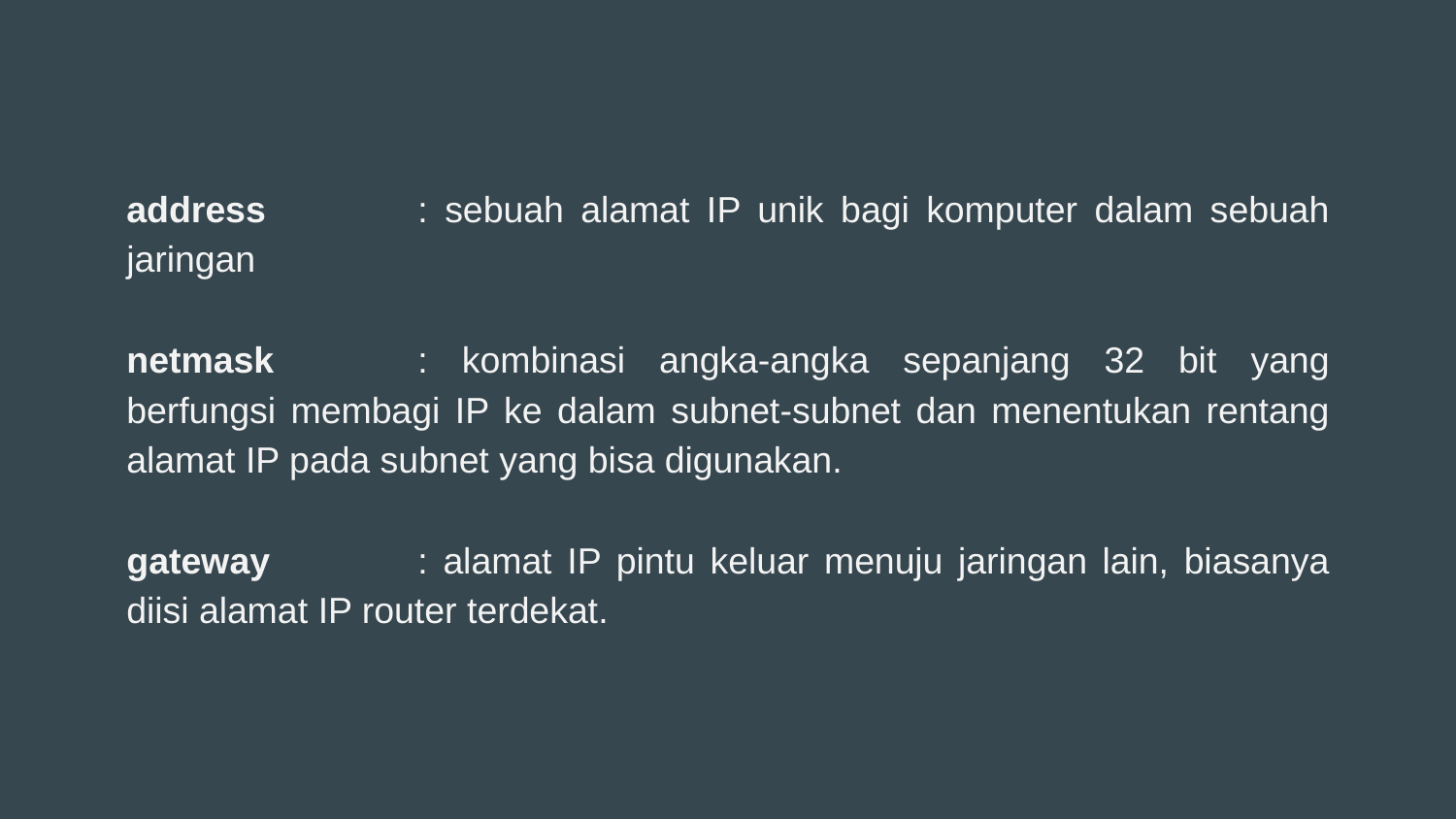

address		: sebuah alamat IP unik bagi komputer dalam sebuah jaringan

netmask	: kombinasi angka-angka sepanjang 32 bit yang berfungsi membagi IP ke dalam subnet-subnet dan menentukan rentang alamat IP pada subnet yang bisa digunakan.

gateway		: alamat IP pintu keluar menuju jaringan lain, biasanya diisi alamat IP router terdekat.